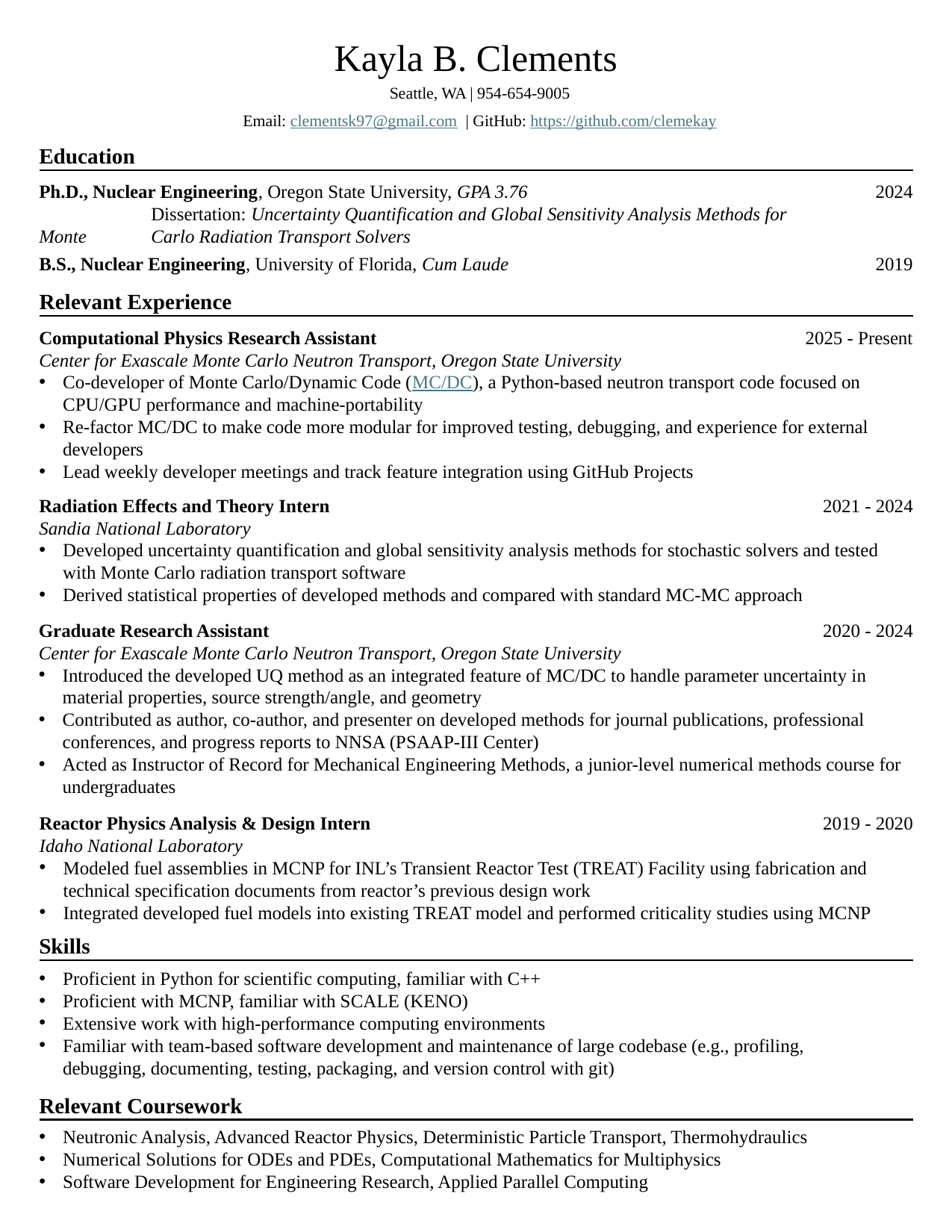

Kayla B. Clements
Seattle, WA | 954-654-9005
Email: clementsk97@gmail.com  | GitHub: https://github.com/clemekay
Education
Ph.D., Nuclear Engineering, Oregon State University, GPA 3.76
	Dissertation: Uncertainty Quantification and Global Sensitivity Analysis Methods for Monte 	Carlo Radiation Transport Solvers
2024
B.S., Nuclear Engineering, University of Florida, Cum Laude
2019
Relevant Experience
Computational Physics Research Assistant
Center for Exascale Monte Carlo Neutron Transport, Oregon State University
Co-developer of Monte Carlo/Dynamic Code (MC/DC), a Python-based neutron transport code focused on CPU/GPU performance and machine-portability
Re-factor MC/DC to make code more modular for improved testing, debugging, and experience for external developers
Lead weekly developer meetings and track feature integration using GitHub Projects
2025 - Present
Radiation Effects and Theory Intern
Sandia National Laboratory
Developed uncertainty quantification and global sensitivity analysis methods for stochastic solvers and tested with Monte Carlo radiation transport software
Derived statistical properties of developed methods and compared with standard MC-MC approach
2021 - 2024
Graduate Research Assistant
Center for Exascale Monte Carlo Neutron Transport, Oregon State University
Introduced the developed UQ method as an integrated feature of MC/DC to handle parameter uncertainty in material properties, source strength/angle, and geometry
Contributed as author, co-author, and presenter on developed methods for journal publications, professional conferences, and progress reports to NNSA (PSAAP-III Center)
Acted as Instructor of Record for Mechanical Engineering Methods, a junior-level numerical methods course for undergraduates
2020 - 2024
Reactor Physics Analysis & Design Intern
Idaho National Laboratory
Modeled fuel assemblies in MCNP for INL’s Transient Reactor Test (TREAT) Facility using fabrication and technical specification documents from reactor’s previous design work
Integrated developed fuel models into existing TREAT model and performed criticality studies using MCNP
2019 - 2020
Skills
Proficient in Python for scientific computing, familiar with C++
Proficient with MCNP, familiar with SCALE (KENO)
Extensive work with high-performance computing environments
Familiar with team-based software development and maintenance of large codebase (e.g., profiling, debugging, documenting, testing, packaging, and version control with git)
Relevant Coursework
Neutronic Analysis, Advanced Reactor Physics, Deterministic Particle Transport, Thermohydraulics
Numerical Solutions for ODEs and PDEs, Computational Mathematics for Multiphysics
Software Development for Engineering Research, Applied Parallel Computing